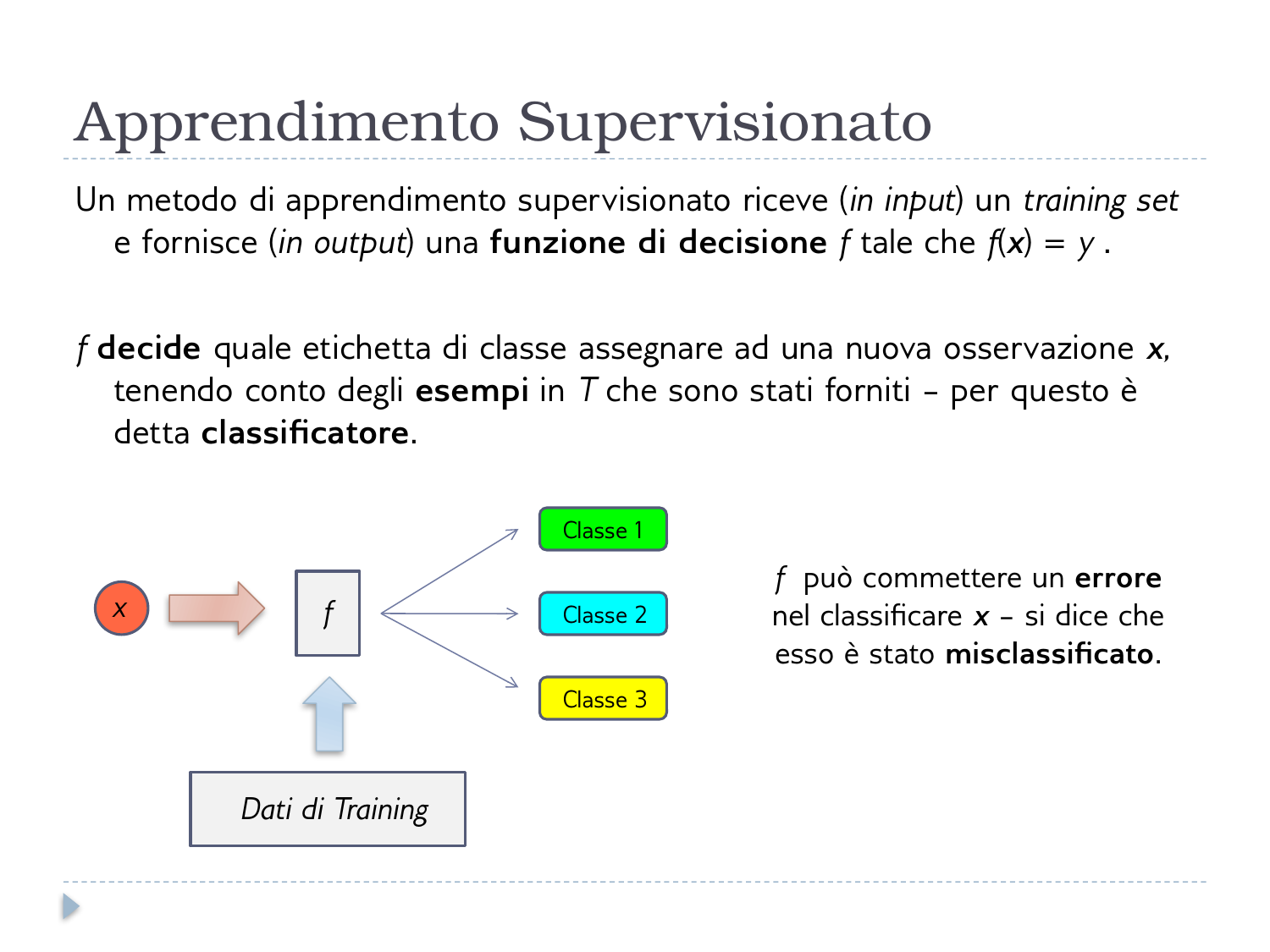

# Apprendimento Supervisionato
Un metodo di apprendimento supervisionato riceve (in input) un training set e fornisce (in output) una funzione di decisione f tale che f(x) = y .

f decide quale etichetta di classe assegnare ad una nuova osservazione x, tenendo conto degli esempi in T che sono stati forniti – per questo è detta classificatore.

Classe 1
f  può commettere un errore nel classificare x – si dice che esso è stato misclassificato.

x

f
Classe 2

Classe 3

Dati di Training